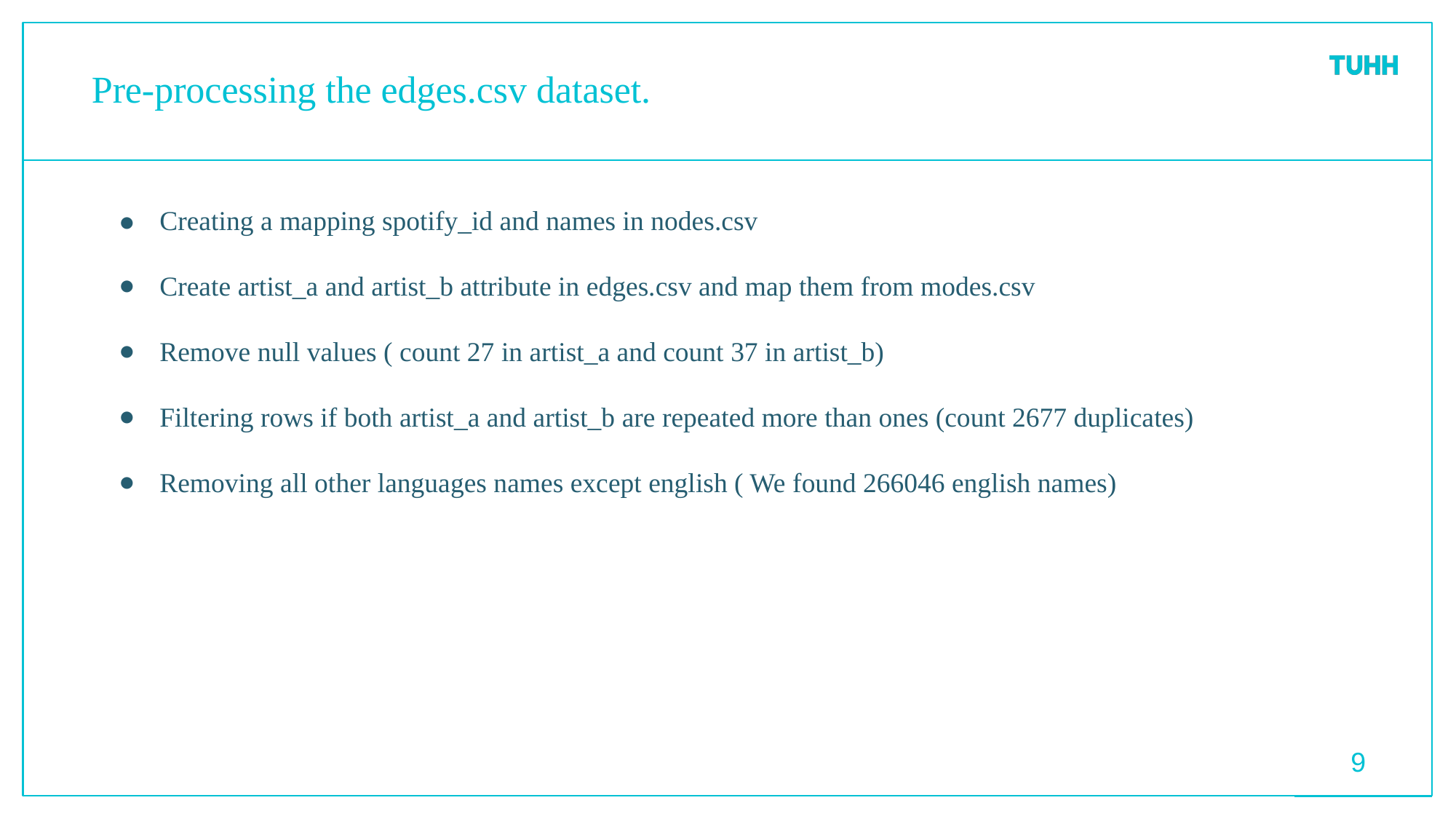

# Pre-processing the edges.csv dataset.
Creating a mapping spotify_id and names in nodes.csv

Create artist_a and artist_b attribute in edges.csv and map them from modes.csv

Remove null values ( count 27 in artist_a and count 37 in artist_b)

Filtering rows if both artist_a and artist_b are repeated more than ones (count 2677 duplicates)

Removing all other languages names except english ( We found 266046 english names)

9